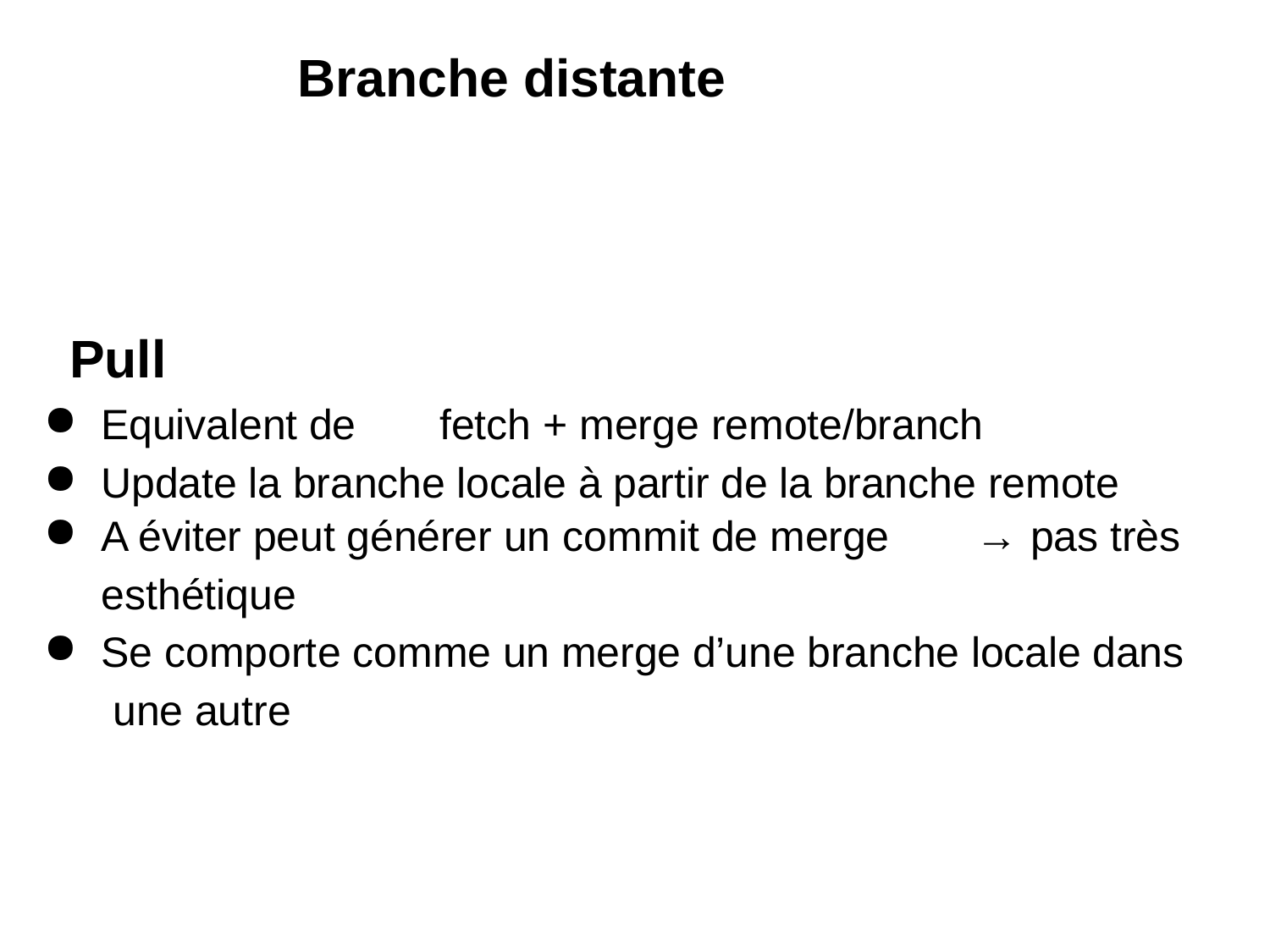

# Branche distante
Pull
Equivalent de	fetch + merge remote/branch
Update la branche locale à partir de la branche remote
A éviter peut générer un commit de merge	→ pas très
esthétique
Se comporte comme un merge d’une branche locale dans  une autre